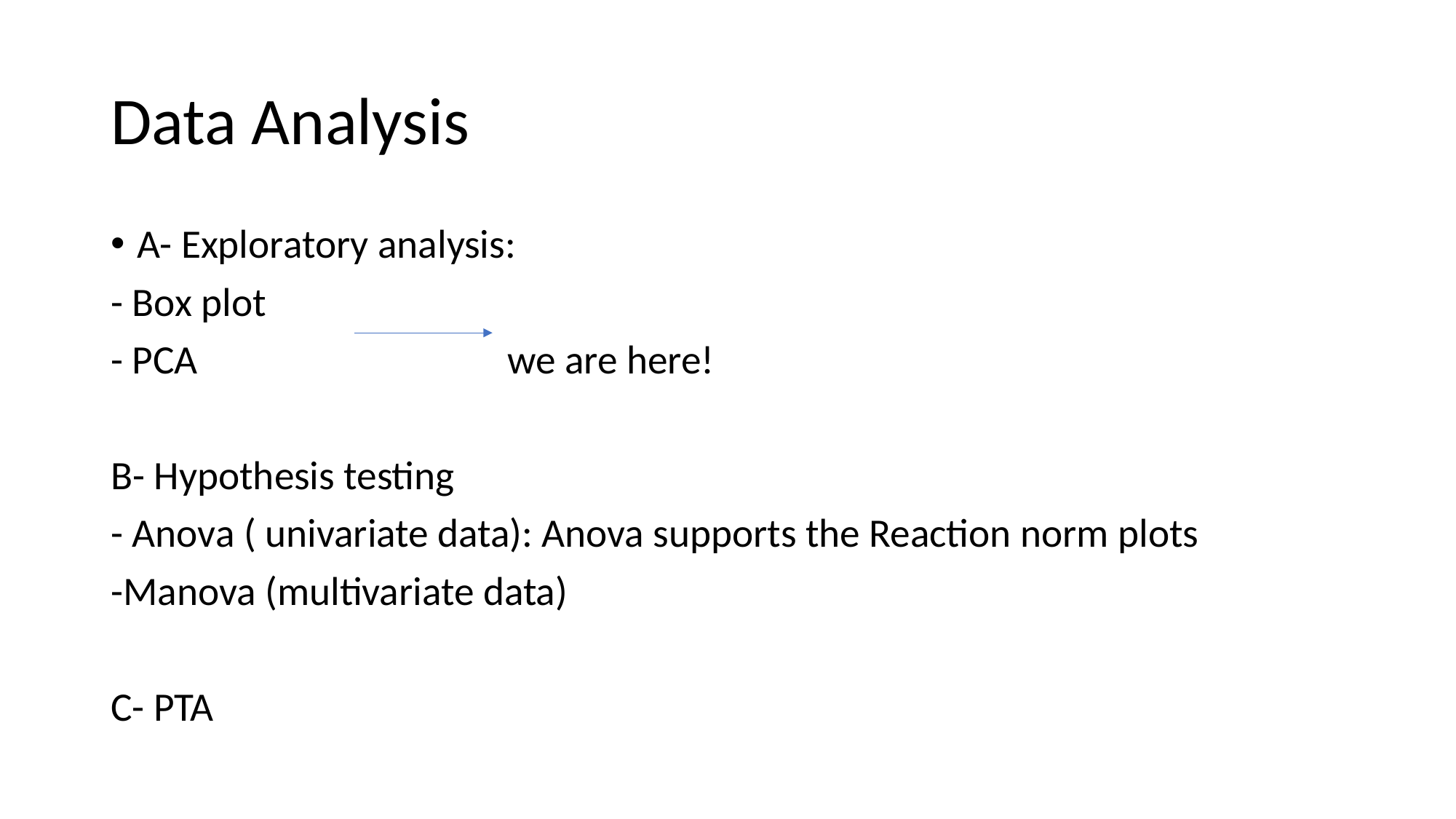

# Data Analysis
A- Exploratory analysis:
- Box plot
- PCA                                  we are here!

B- Hypothesis testing
- Anova ( univariate data): Anova supports the Reaction norm plots
-Manova (multivariate data)

C- PTA